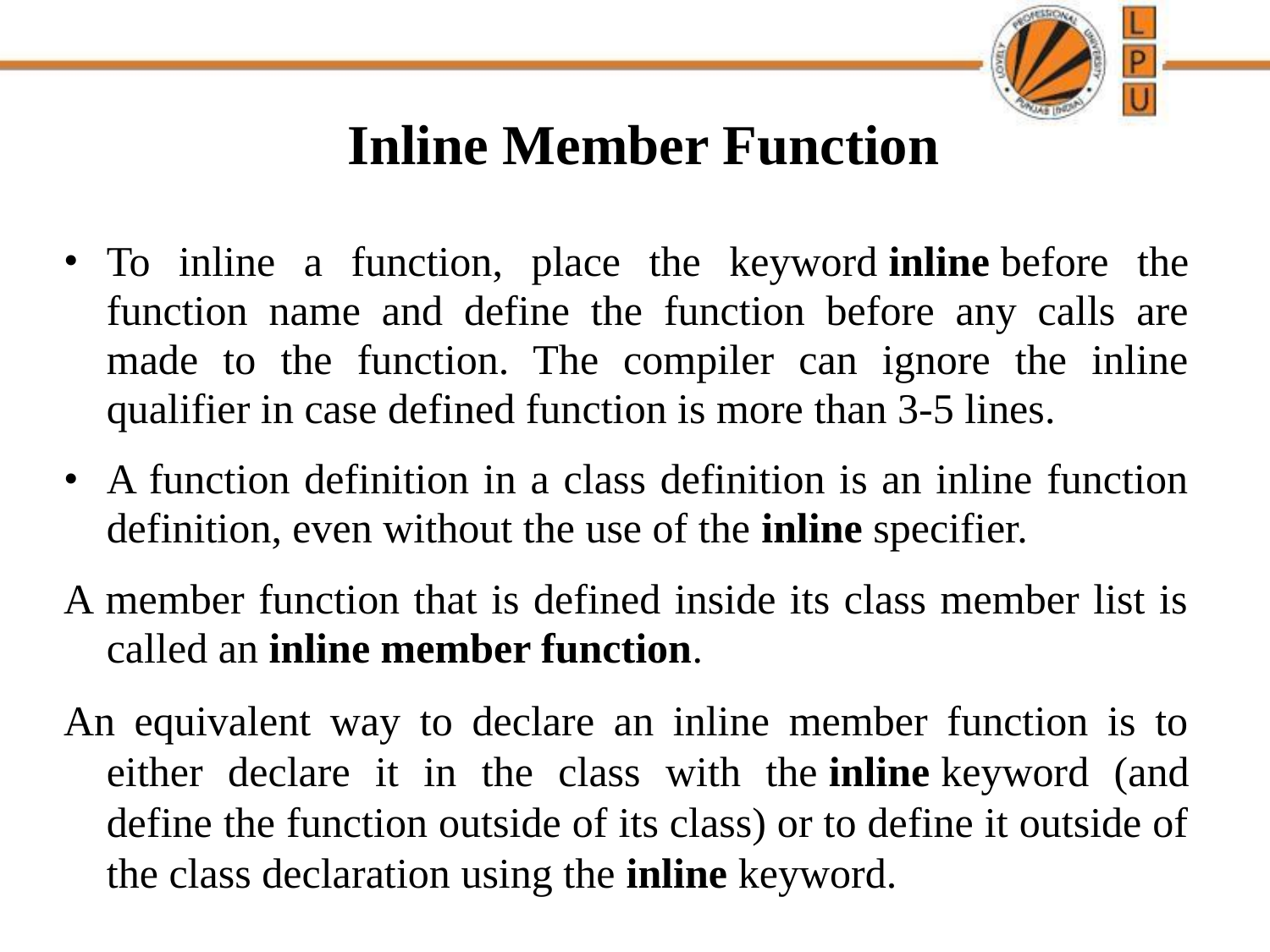

# Inline Member Function
To inline a function, place the keyword inline before the function name and define the function before any calls are made to the function. The compiler can ignore the inline qualifier in case defined function is more than 3-5 lines.
A function definition in a class definition is an inline function definition, even without the use of the inline specifier.
A member function that is defined inside its class member list is called an inline member function.
An equivalent way to declare an inline member function is to either declare it in the class with the inline keyword (and define the function outside of its class) or to define it outside of the class declaration using the inline keyword.